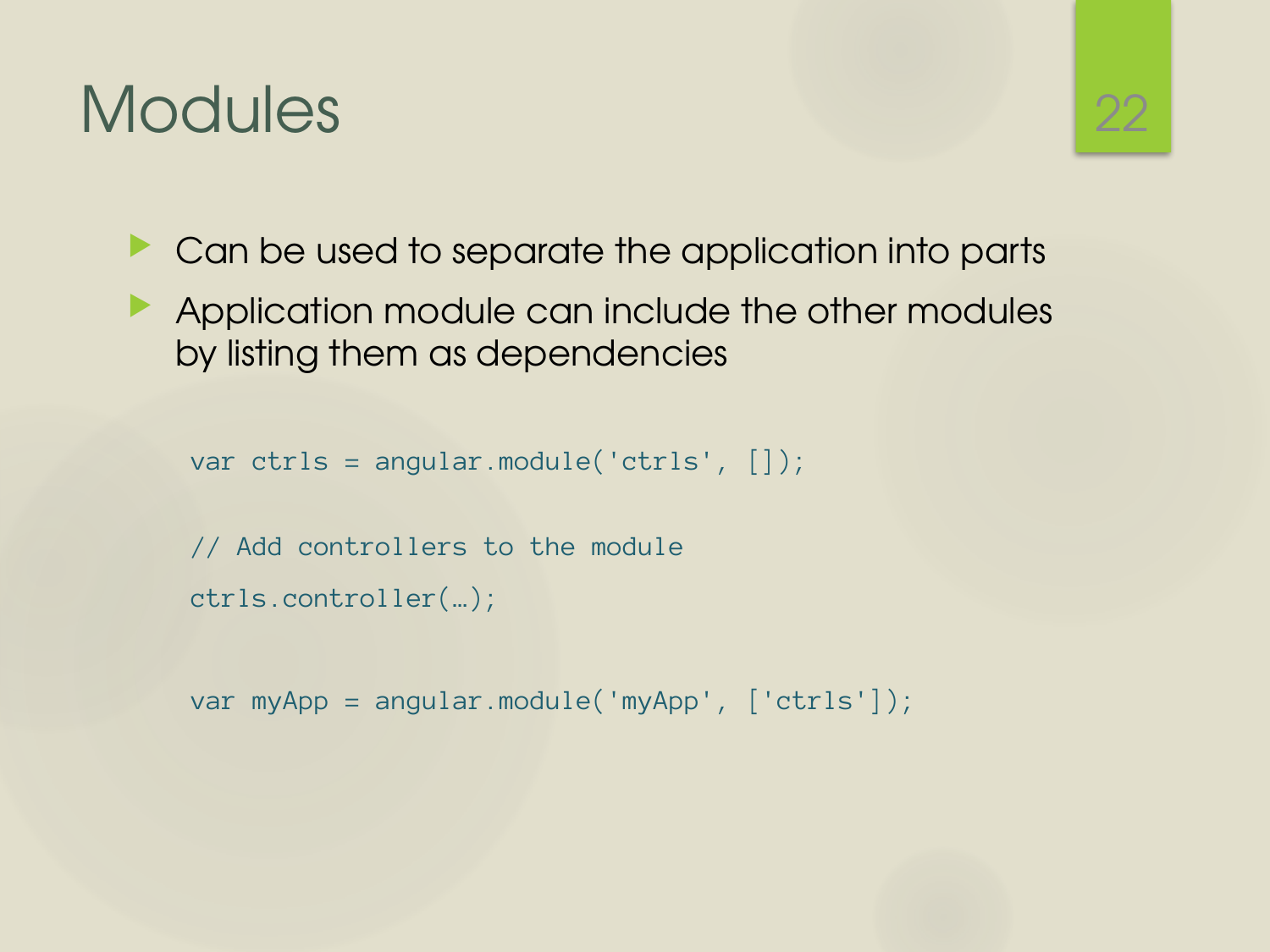

22
# Modules
Can be used to separate the application into parts
Application module can include the other modules by listing them as dependencies

var ctrls = angular.module('ctrls', []);
// Add controllers to the module
ctrls.controller(…);

var myApp = angular.module('myApp', ['ctrls']);